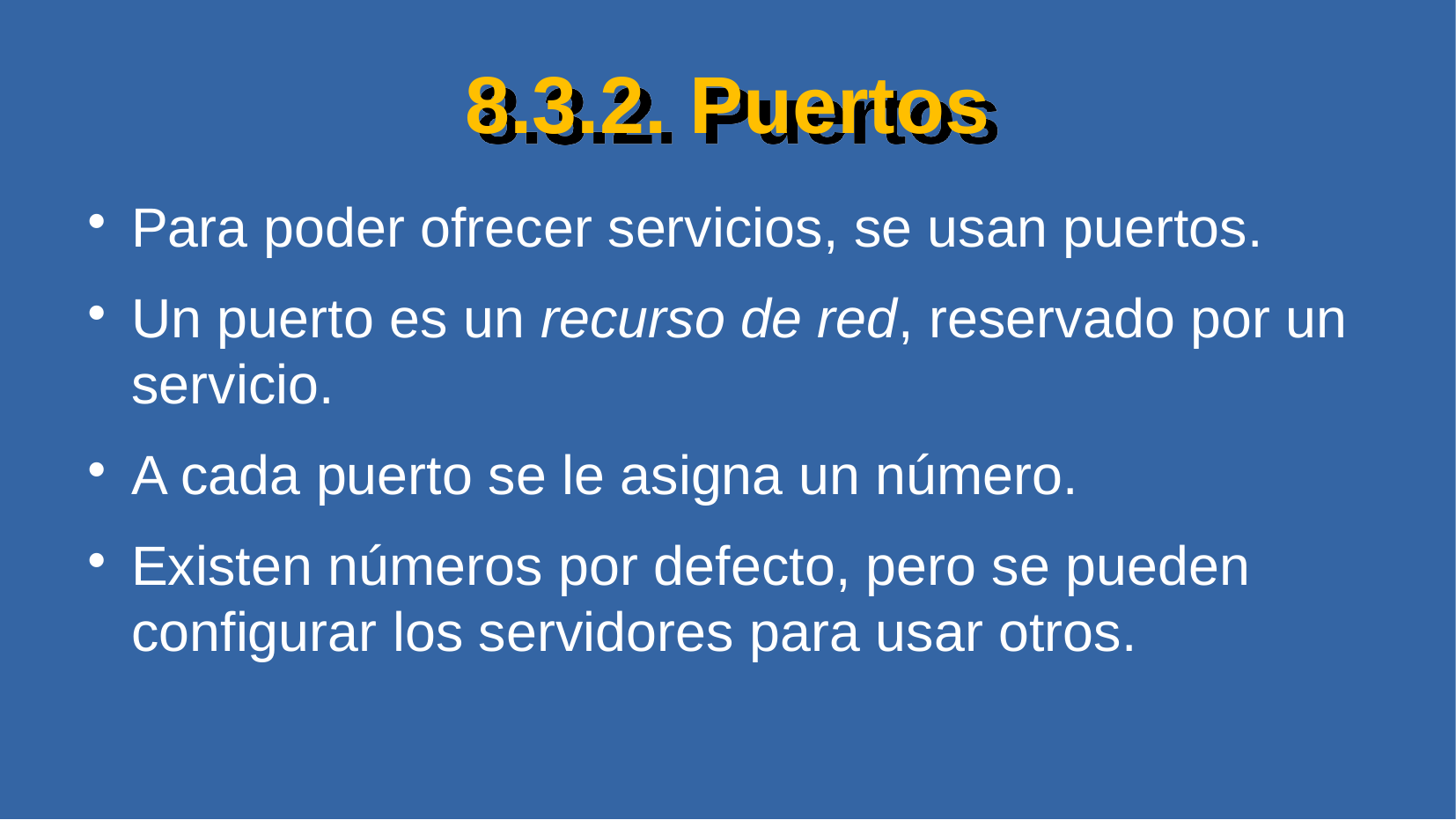

# 8.3.2. Puertos
Para poder ofrecer servicios, se usan puertos.
Un puerto es un recurso de red, reservado por un servicio.
A cada puerto se le asigna un número.
Existen números por defecto, pero se pueden configurar los servidores para usar otros.